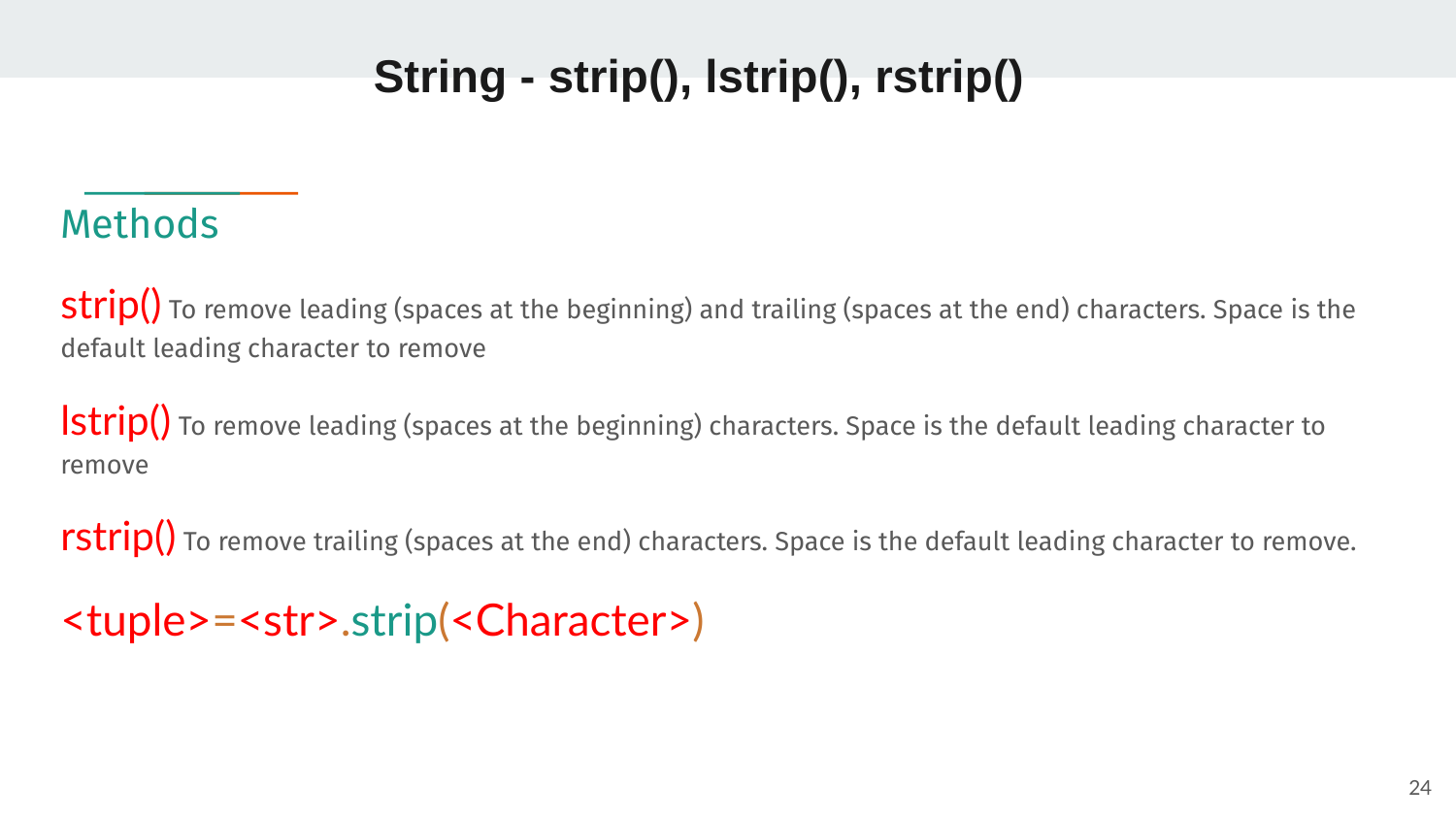

# String - strip(), lstrip(), rstrip()
Methods
strip() To remove leading (spaces at the beginning) and trailing (spaces at the end) characters. Space is the default leading character to remove
lstrip() To remove leading (spaces at the beginning) characters. Space is the default leading character to remove
rstrip() To remove trailing (spaces at the end) characters. Space is the default leading character to remove.
<tuple>=<str>.strip(<Character>)
24